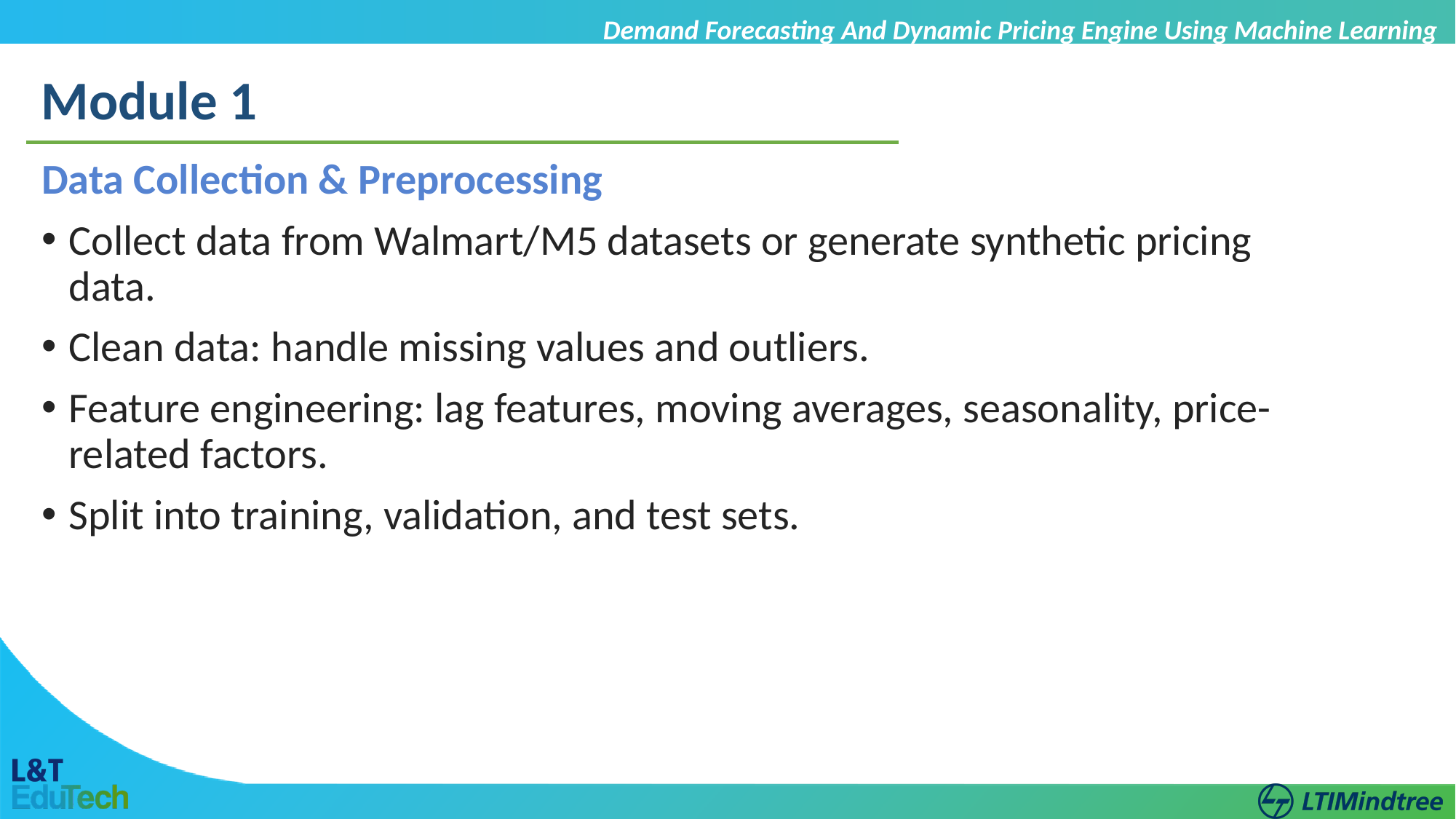

Demand Forecasting And Dynamic Pricing Engine Using Machine Learning
Module 1
Data Collection & Preprocessing
Collect data from Walmart/M5 datasets or generate synthetic pricing data.
Clean data: handle missing values and outliers.
Feature engineering: lag features, moving averages, seasonality, price-related factors.
Split into training, validation, and test sets.